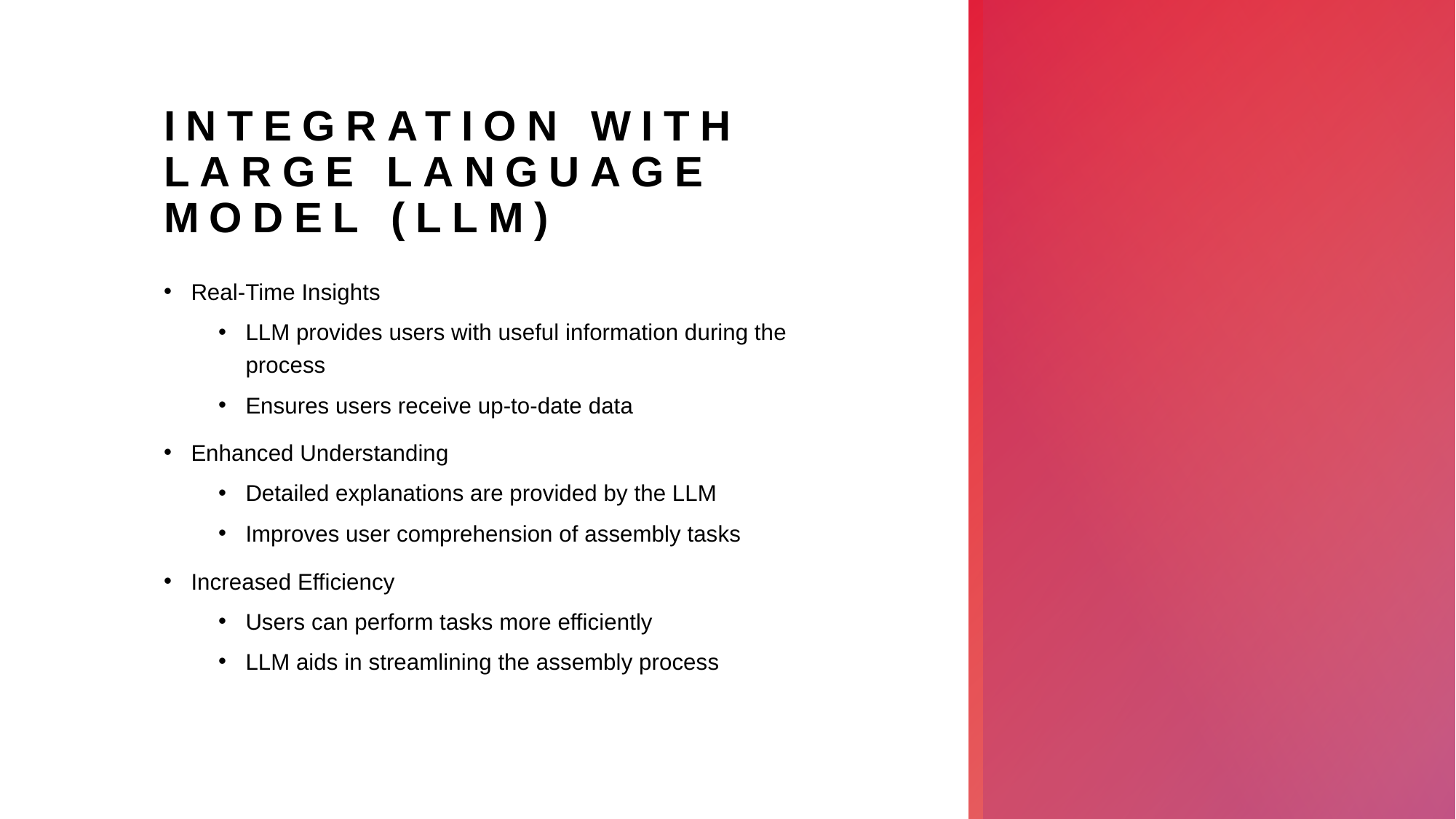

# Integration with Large Language Model (LLM)

Real-Time Insights
LLM provides users with useful information during the process
Ensures users receive up-to-date data
Enhanced Understanding
Detailed explanations are provided by the LLM
Improves user comprehension of assembly tasks
Increased Efficiency
Users can perform tasks more efficiently
LLM aids in streamlining the assembly process